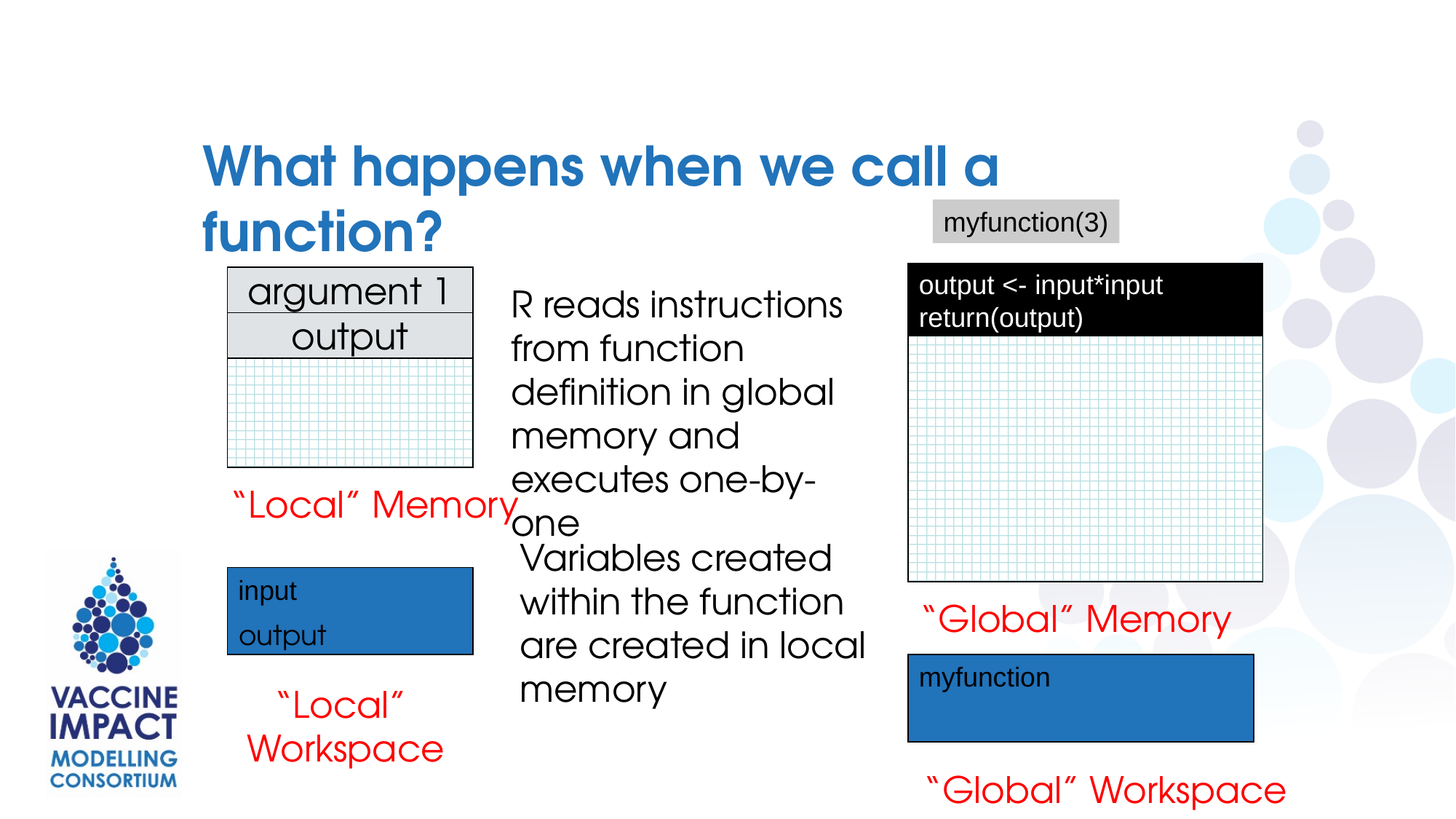

What happens when we call a function?
myfunction(3)

output <- input*input
return(output))

R reads instructions from function definition in global memory and executes one-by-one
“Local” Memory
argument 1
output

Variables created within the function are created in local memory
input

“Global” Memory
output
myfunction

“Local”
Workspace
“Global” Workspace